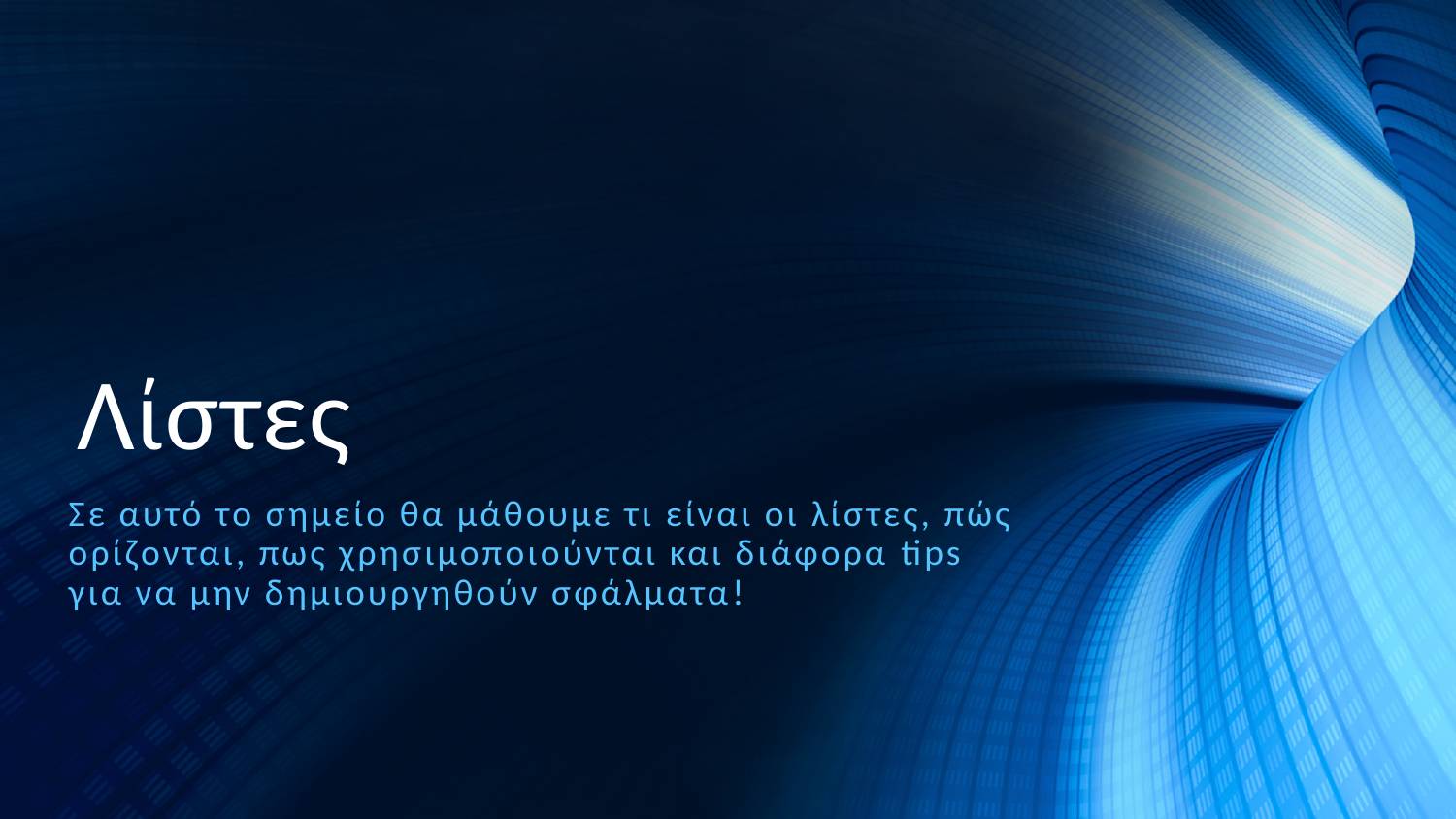

# Λίστες
Σε αυτό το σημείο θα μάθουμε τι είναι οι λίστες, πώς ορίζονται, πως χρησιμοποιούνται και διάφορα tips για να μην δημιουργηθούν σφάλματα!